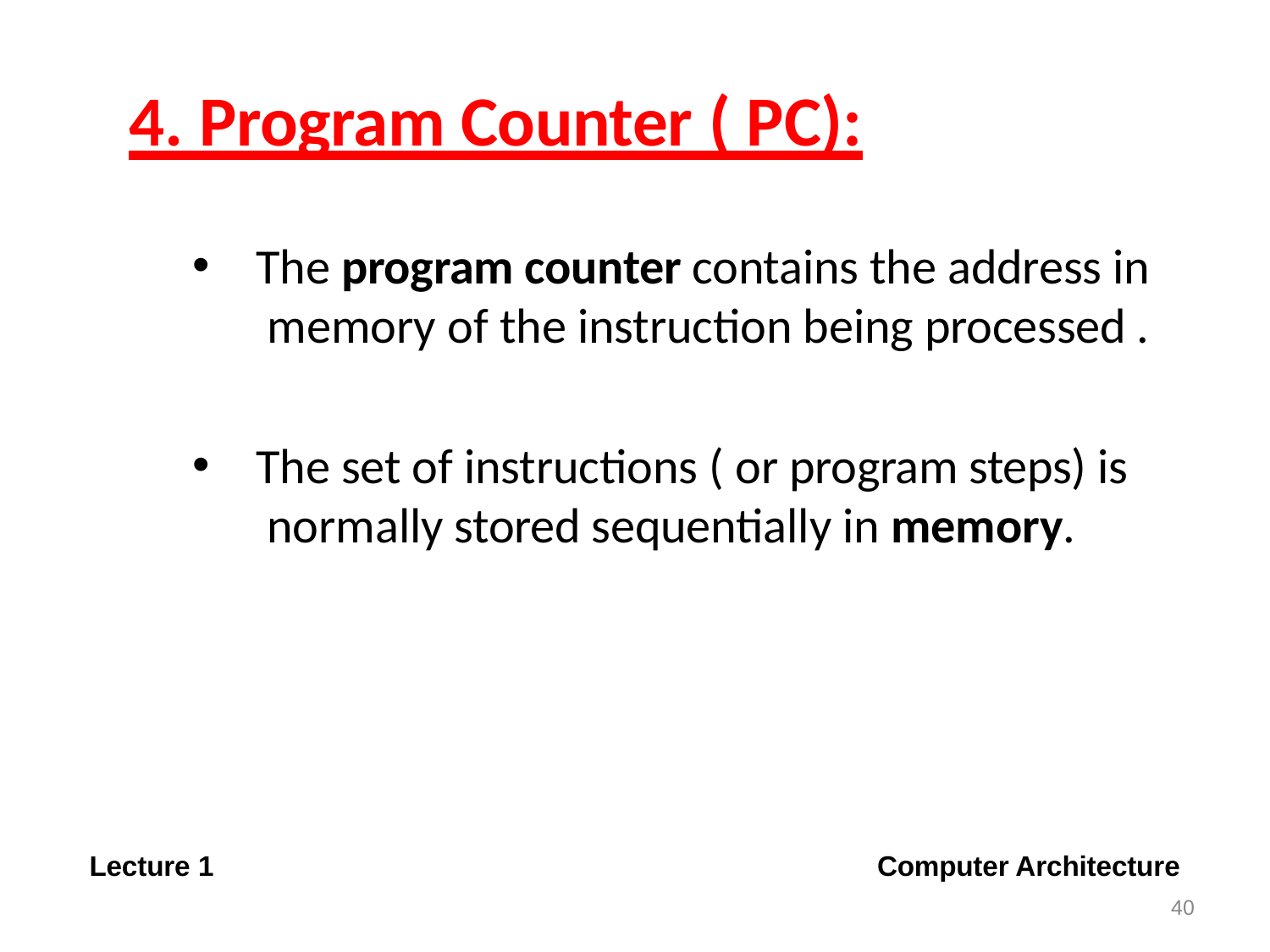

# 4. Program Counter ( PC):
The program counter contains the address in  memory of the instruction being processed .

The set of instructions ( or program steps) is  normally stored sequentially in memory.
Computer Architecture
40
Lecture 1